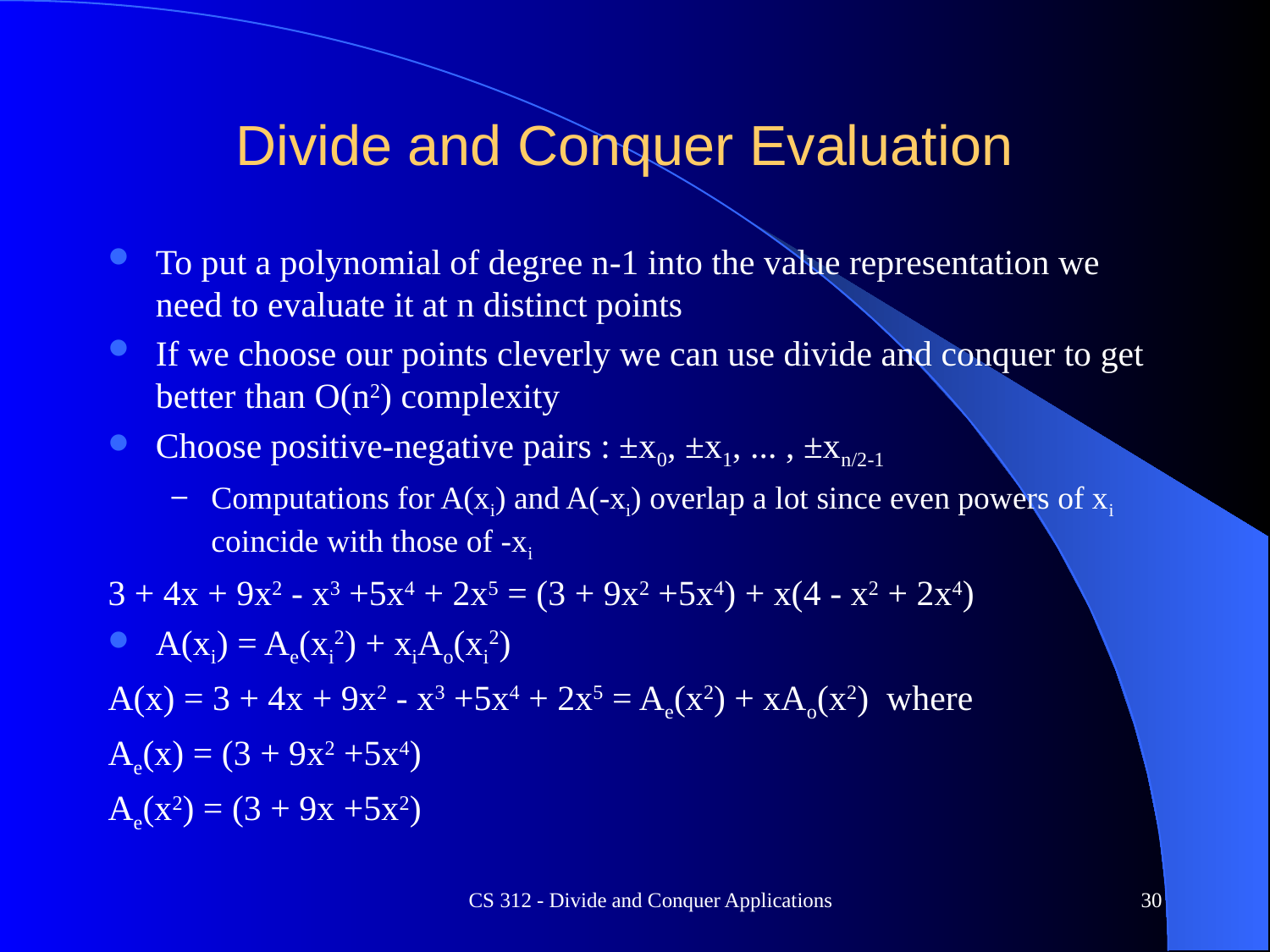

# Divide and Conquer Evaluation
To put a polynomial of degree n-1 into the value representation we need to evaluate it at n distinct points
If we choose our points cleverly we can use divide and conquer to get better than O(n2) complexity
Choose positive-negative pairs : ±x0, ±x1, ... , ±xn/2-1
Computations for A(xi) and A(-xi) overlap a lot since even powers of xi coincide with those of -xi
3 + 4x + 9x2 - x3 +5x4 + 2x5 = (3 + 9x2 +5x4) + x(4 - x2 + 2x4)
A(xi) = Ae(xi2) + xiAo(xi2)
A(x) = 3 + 4x + 9x2 - x3 +5x4 + 2x5 = Ae(x2) + xAo(x2)  where
Ae(x) = (3 + 9x2 +5x4)
Ae(x2) = (3 + 9x +5x2)
CS 312 - Divide and Conquer Applications
30